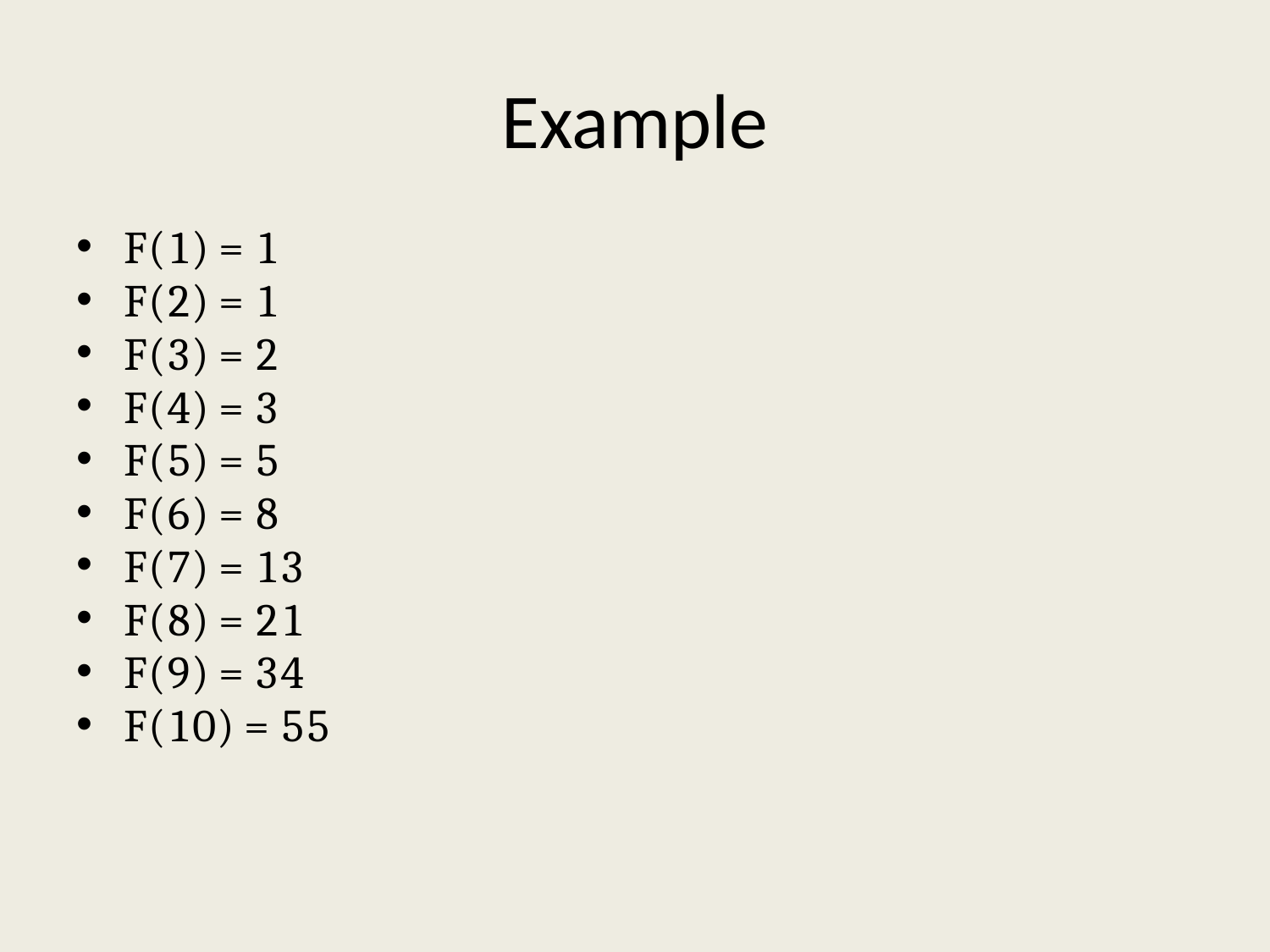

# Example
F(1) = 1
F(2) = 1
F(3) = 2
F(4) = 3
F(5) = 5
F(6) = 8
F(7) = 13
F(8) = 21
F(9) = 34
F(10) = 55